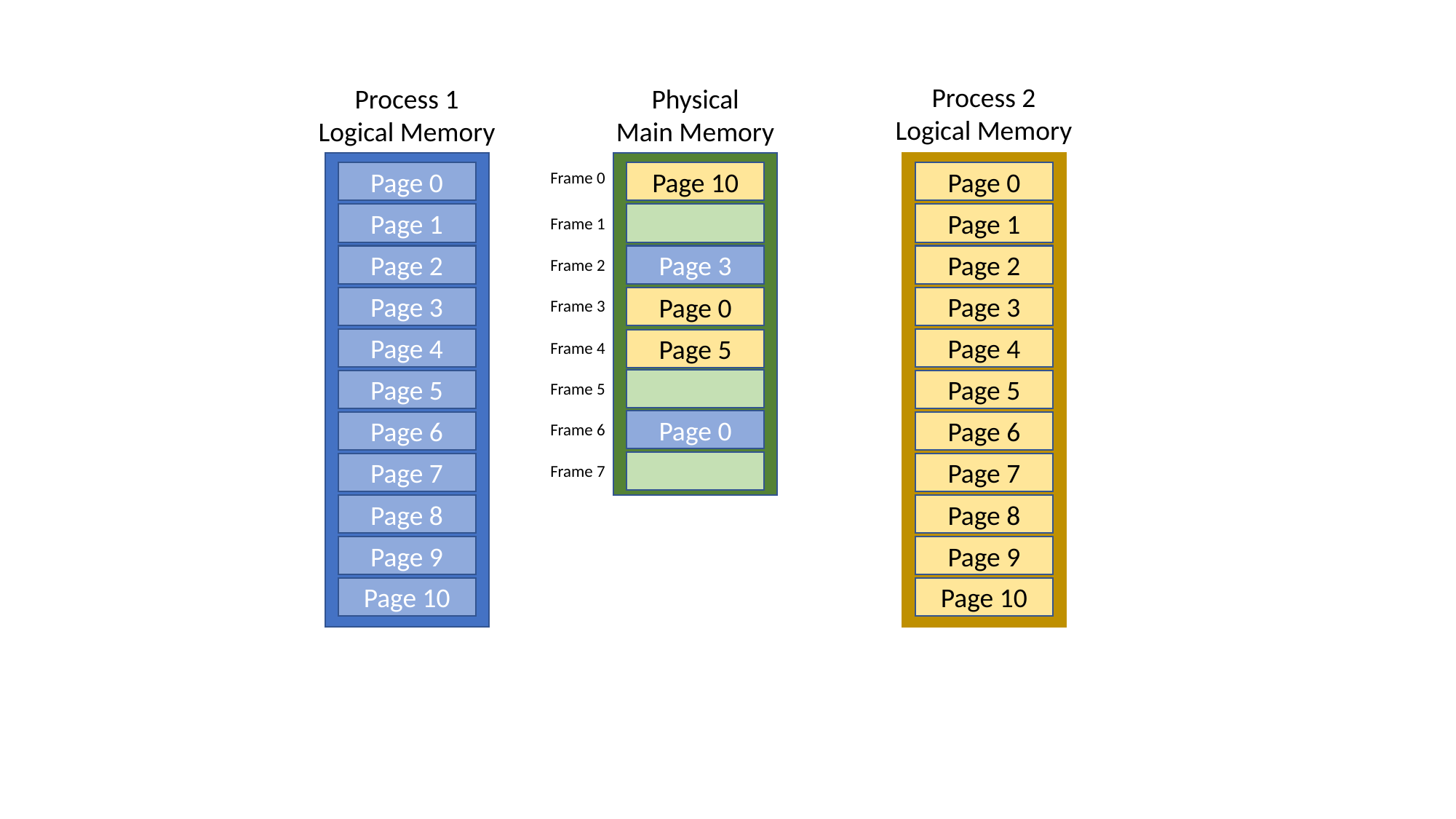

Process 2
Logical Memory
Process 1
Logical Memory
Physical
Main Memory

Frame 0
Page 0
Page 10
Page 0
Page 1

Page 1
Frame 1
Page 2
Page 3
Page 2
Frame 2
Page 3
Page 3
Page 0
Frame 3
Page 4
Page 4
Page 5
Frame 4

Page 5
Page 5
Frame 5
Page 0
Page 6
Page 6
Frame 6

Page 7
Page 7
Frame 7
Page 8
Page 8
Page 9
Page 9
Page 10
Page 10